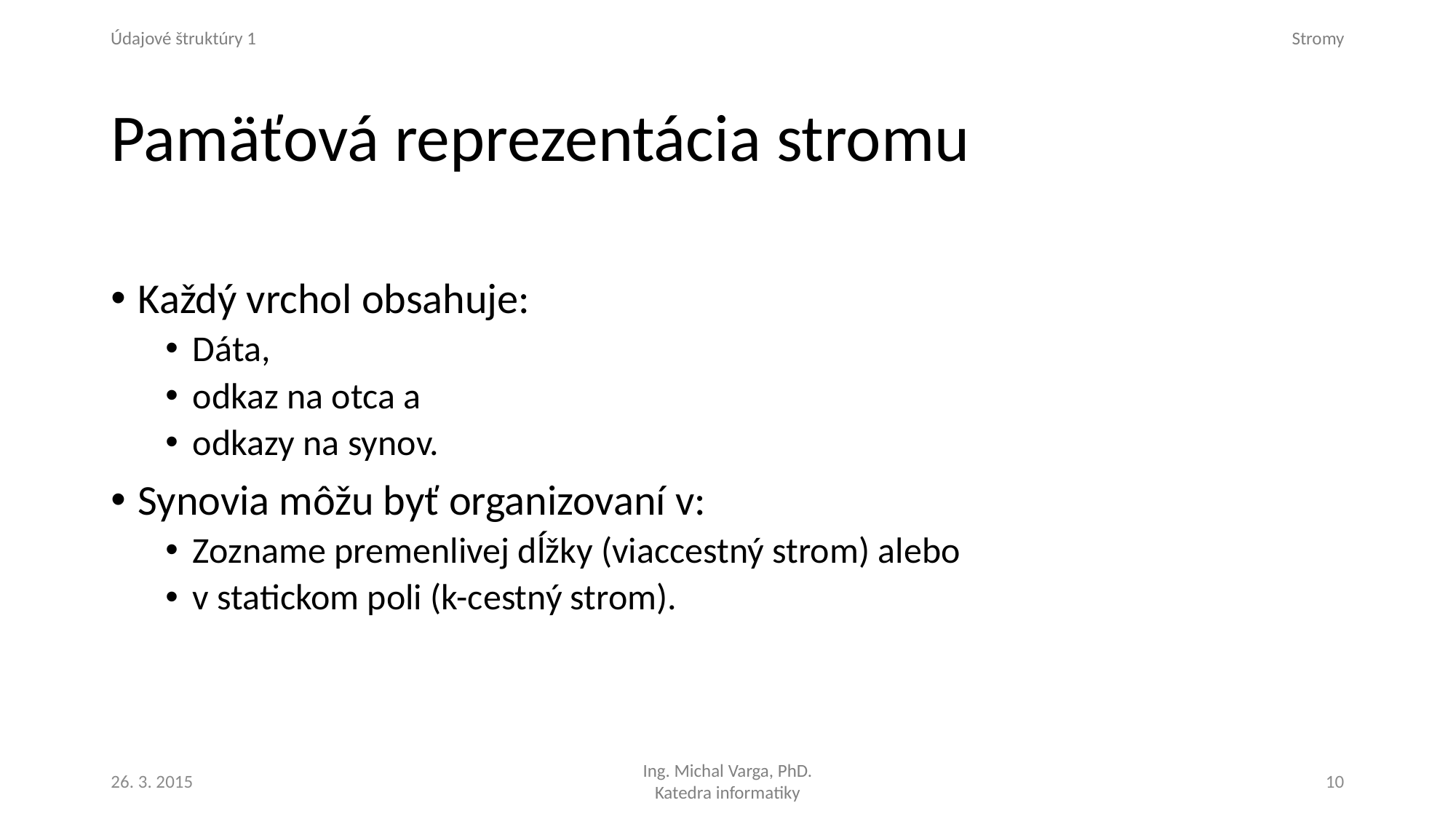

# Pamäťová reprezentácia stromu
Každý vrchol obsahuje:
Dáta,
odkaz na otca a
odkazy na synov.
Synovia môžu byť organizovaní v:
Zozname premenlivej dĺžky (viaccestný strom) alebo
v statickom poli (k-cestný strom).

26. 3. 2015
10